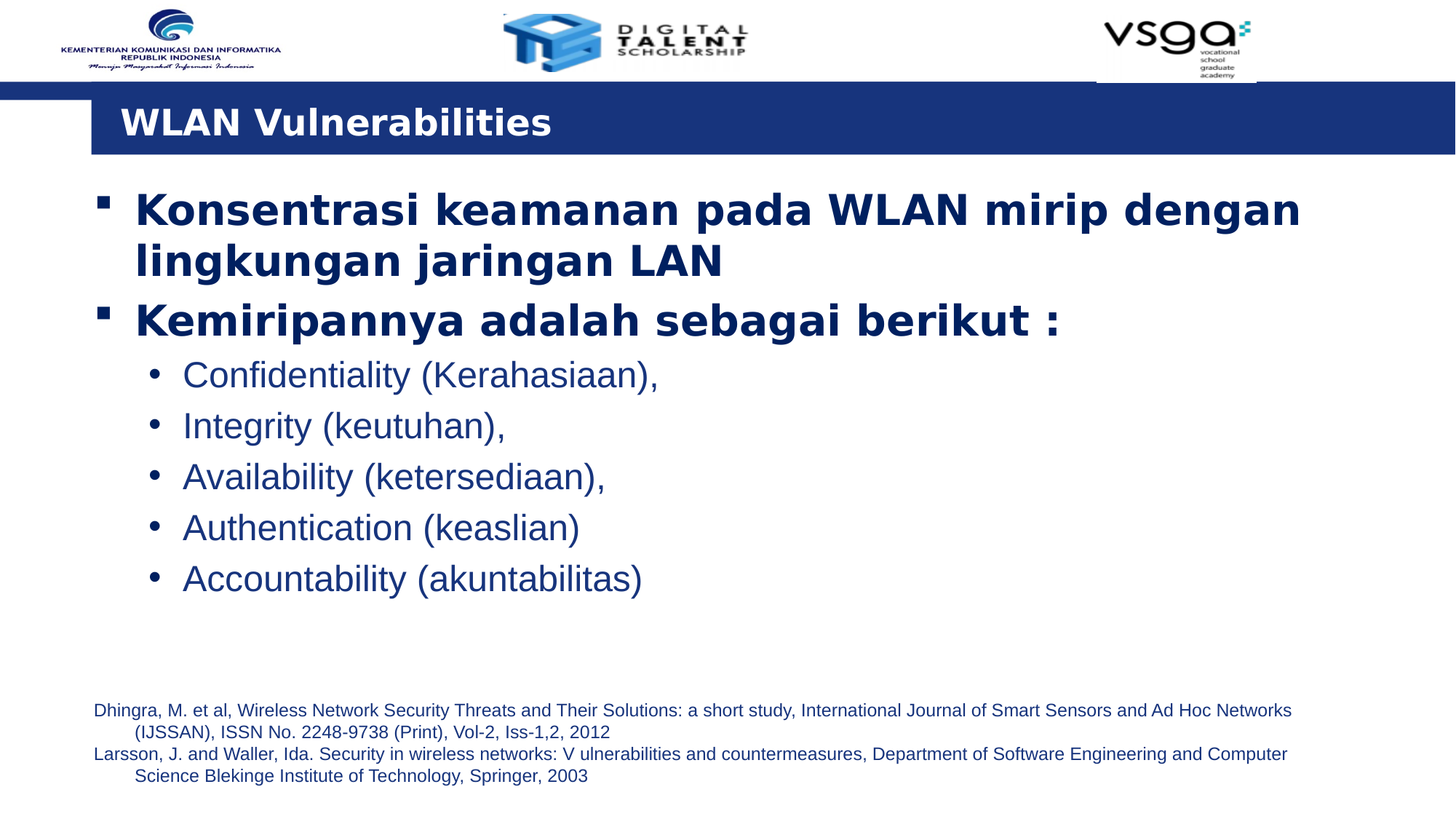

WLAN Vulnerabilities
Konsentrasi keamanan pada WLAN mirip dengan lingkungan jaringan LAN
Kemiripannya adalah sebagai berikut :
Confidentiality (Kerahasiaan),
Integrity (keutuhan),
Availability (ketersediaan),
Authentication (keaslian)
Accountability (akuntabilitas)

Dhingra, M. et al, Wireless Network Security Threats and Their Solutions: a short study, International Journal of Smart Sensors and Ad Hoc Networks (IJSSAN), ISSN No. 2248-9738 (Print), Vol-2, Iss-1,2, 2012
Larsson, J. and Waller, Ida. Security in wireless networks: V ulnerabilities and countermeasures, Department of Software Engineering and Computer Science Blekinge Institute of Technology, Springer, 2003